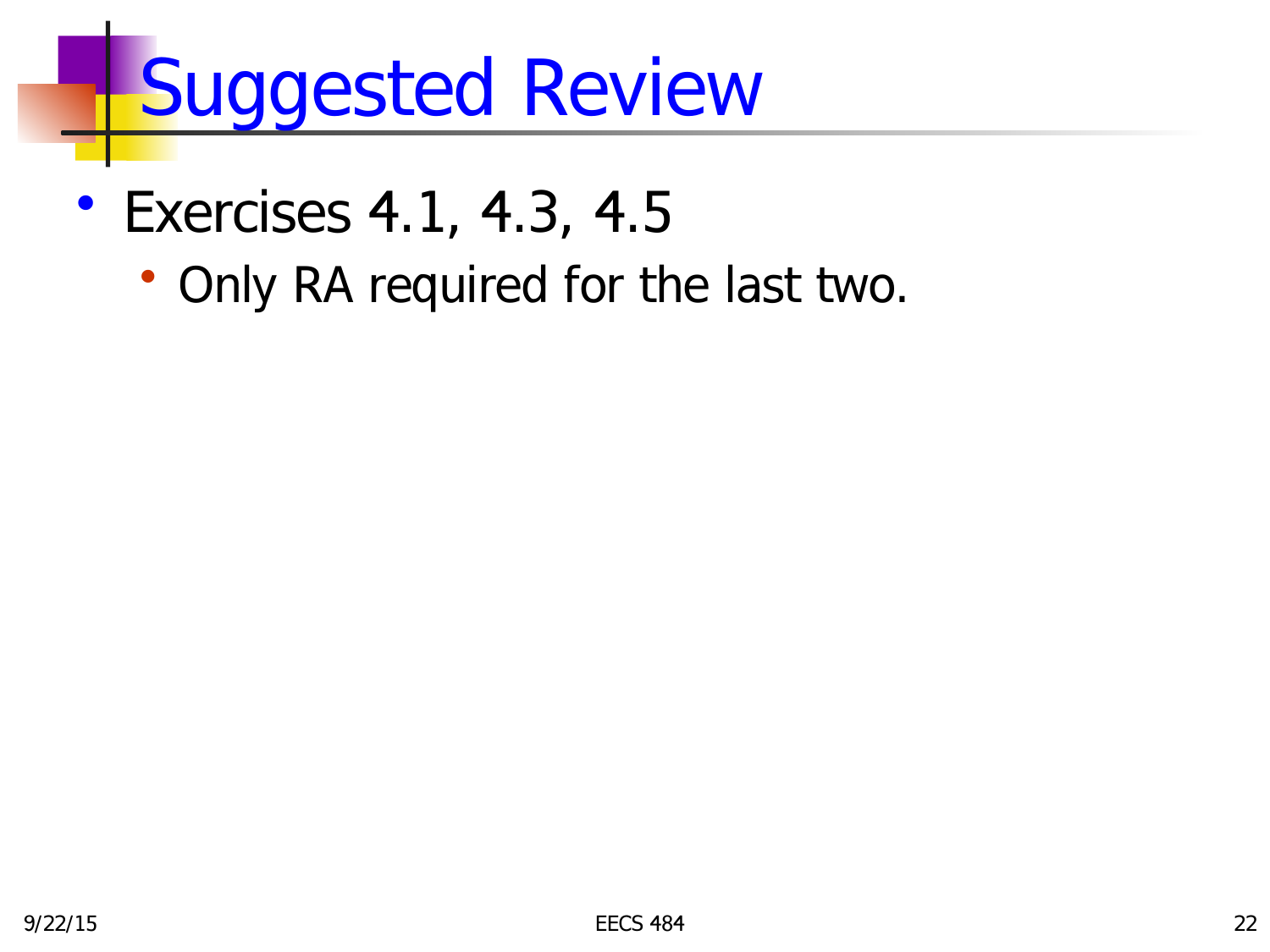

# Suggested Review
Exercises 4.1, 4.3, 4.5
Only RA required for the last two.
9/22/15
EECS 484
22